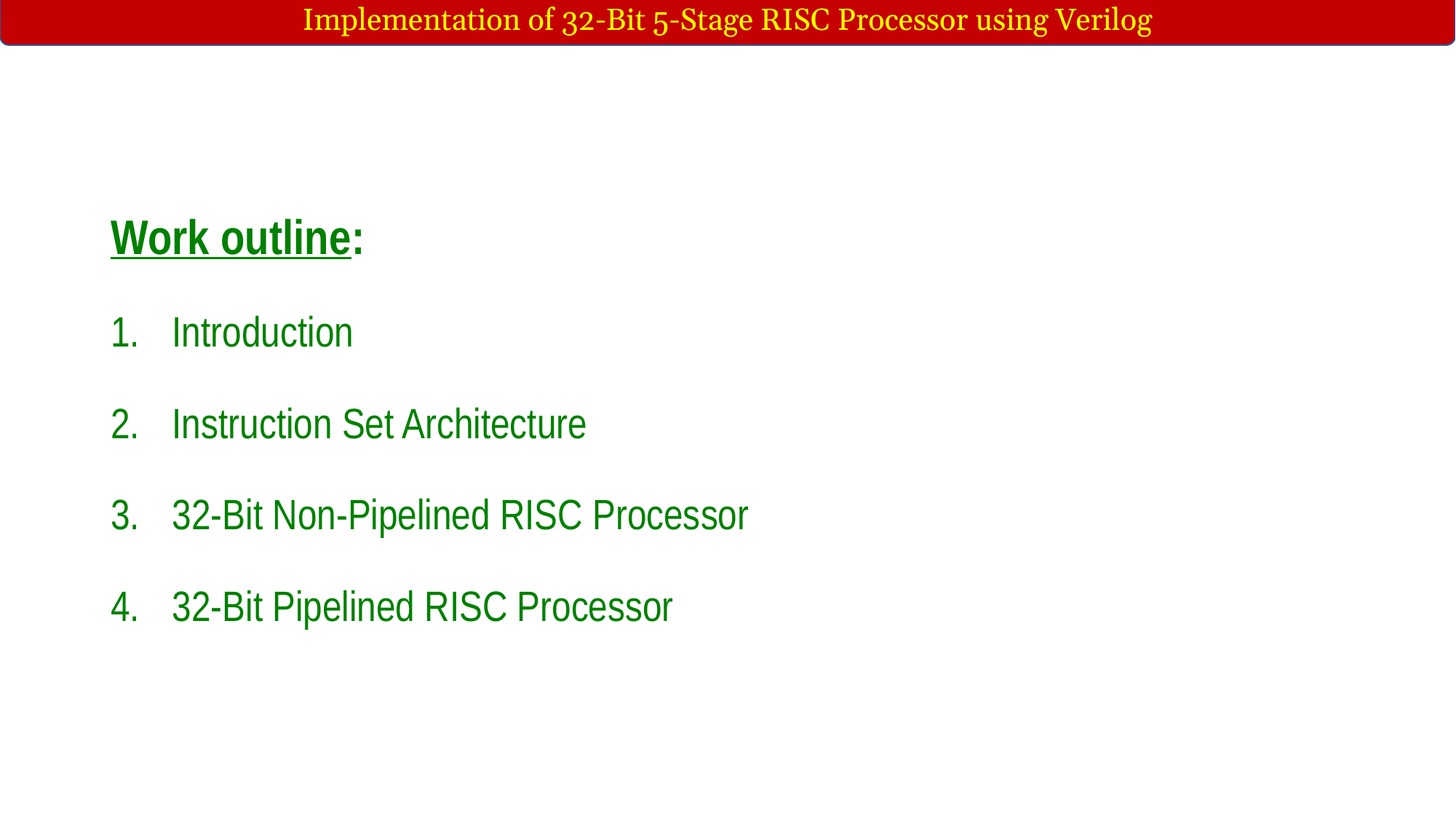

Implementation of 32-Bit 5-Stage RISC Processor using Verilog
Work outline:
Introduction
Instruction Set Architecture
32-Bit Non-Pipelined RISC Processor
32-Bit Pipelined RISC Processor